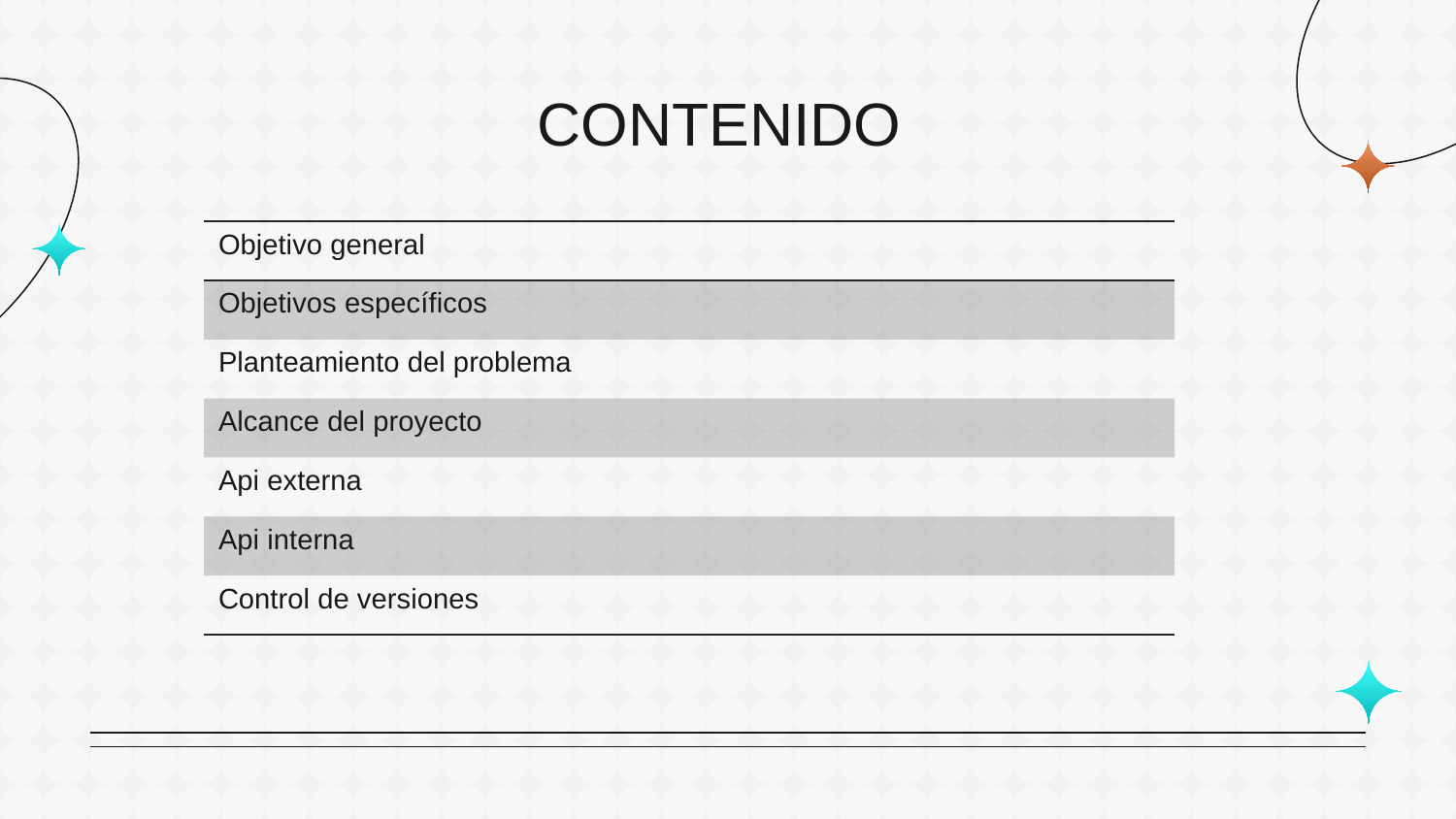

# CONTENIDO
| Objetivo general |
| --- |
| Objetivos específicos |
| Planteamiento del problema |
| Alcance del proyecto |
| Api externa |
| Api interna |
| Control de versiones |